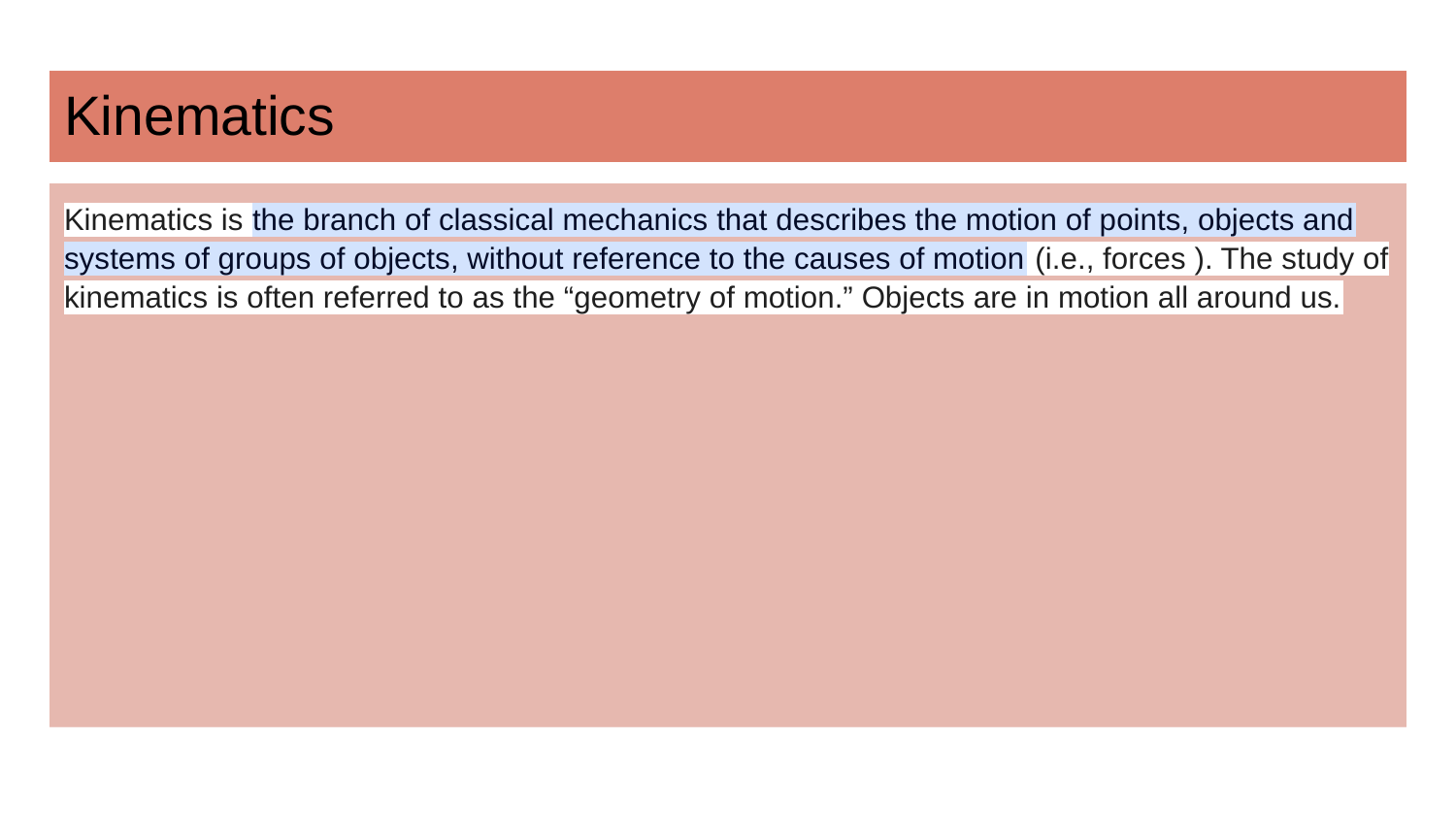

# Kinematics
Kinematics is the branch of classical mechanics that describes the motion of points, objects and systems of groups of objects, without reference to the causes of motion (i.e., forces ). The study of kinematics is often referred to as the “geometry of motion.” Objects are in motion all around us.